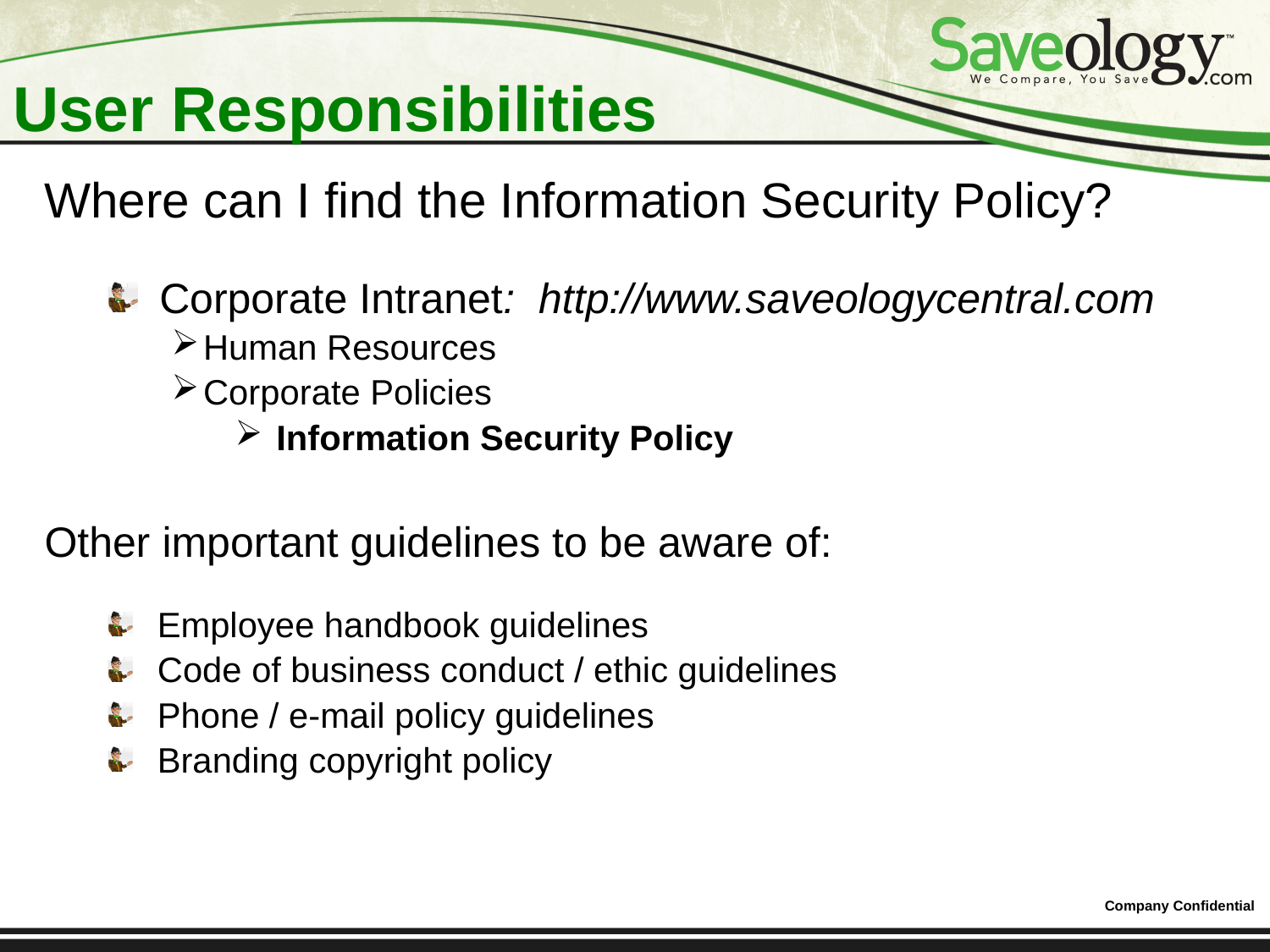

# User Responsibilities
Where can I find the Information Security Policy?

 Corporate Intranet:  http://www.saveologycentral.com
Human Resources
Corporate Policies
 Information Security Policy

Other important guidelines to be aware of:

 Employee handbook guidelines
 Code of business conduct / ethic guidelines
 Phone / e-mail policy guidelines
 Branding copyright policy